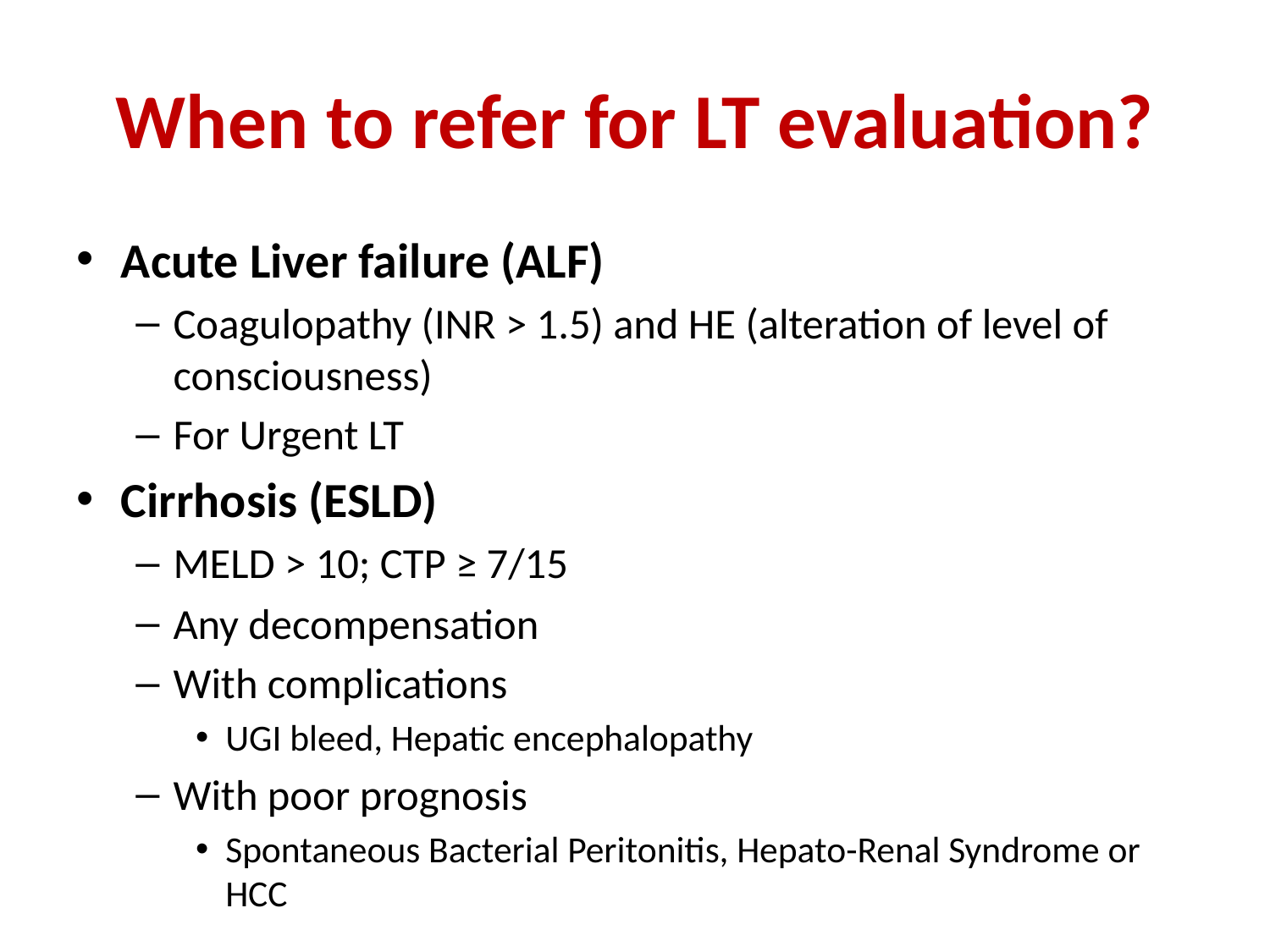

# When to refer for LT evaluation?
Acute Liver failure (ALF)
Coagulopathy (INR > 1.5) and HE (alteration of level of consciousness)
For Urgent LT
Cirrhosis (ESLD)
MELD > 10; CTP ≥ 7/15
Any decompensation
With complications
UGI bleed, Hepatic encephalopathy
With poor prognosis
Spontaneous Bacterial Peritonitis, Hepato-Renal Syndrome or HCC